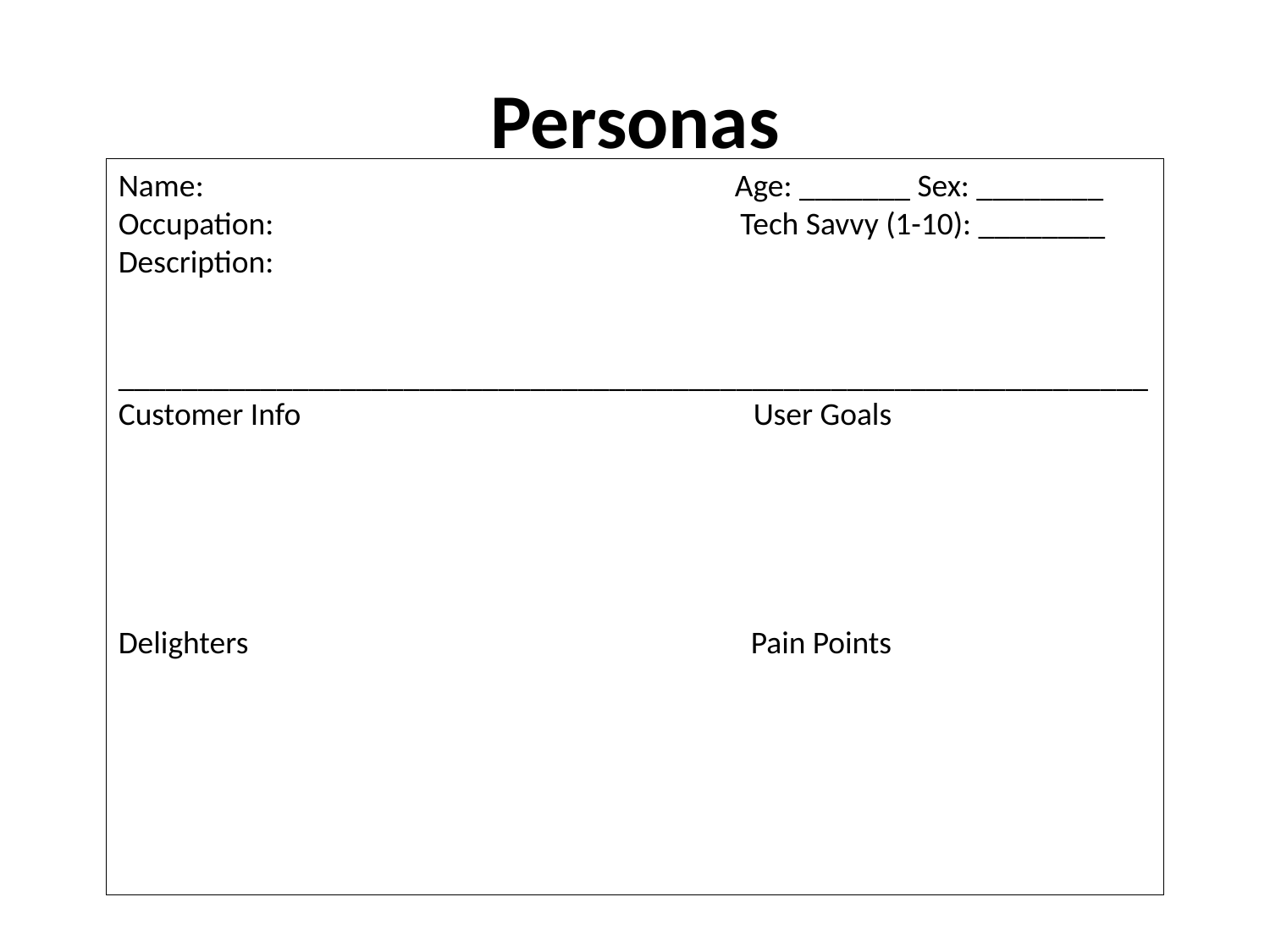

# Personas
Name:                                                                          Age: _______ Sex: ________
Occupation:                                                                 Tech Savvy (1-10): ________
Description:

_________________________________________________________________
Customer Info				User Goals

Delighters                                                                      Pain Points